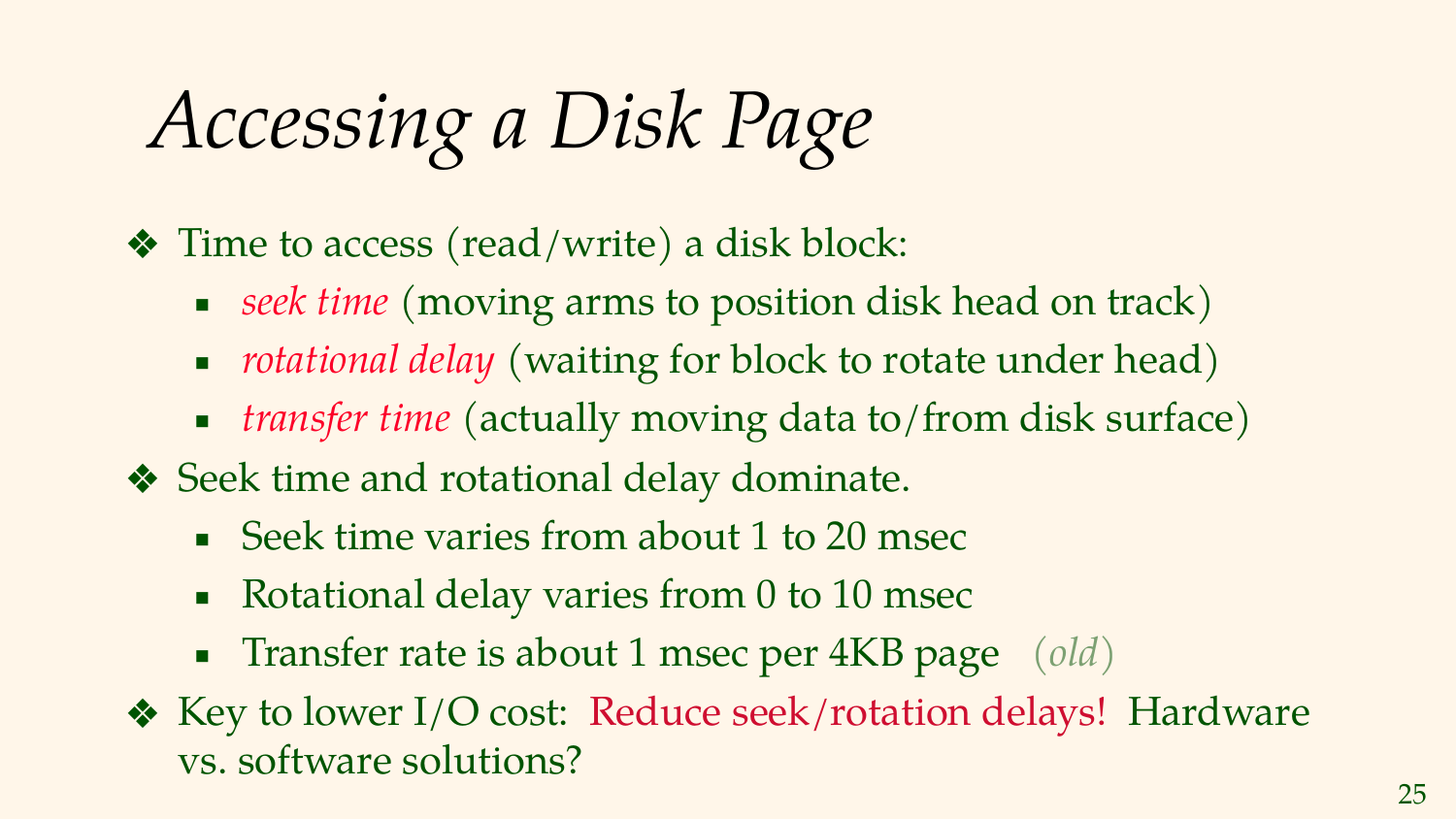

# Accessing a Disk Page
Time to access (read/write) a disk block:
seek time (moving arms to position disk head on track)
rotational delay (waiting for block to rotate under head)
transfer time (actually moving data to/from disk surface)
Seek time and rotational delay dominate.
Seek time varies from about 1 to 20 msec
Rotational delay varies from 0 to 10 msec
Transfer rate is about 1 msec per 4KB page   (old)
Key to lower I/O cost:  Reduce seek/rotation delays!  Hardware vs. software solutions?